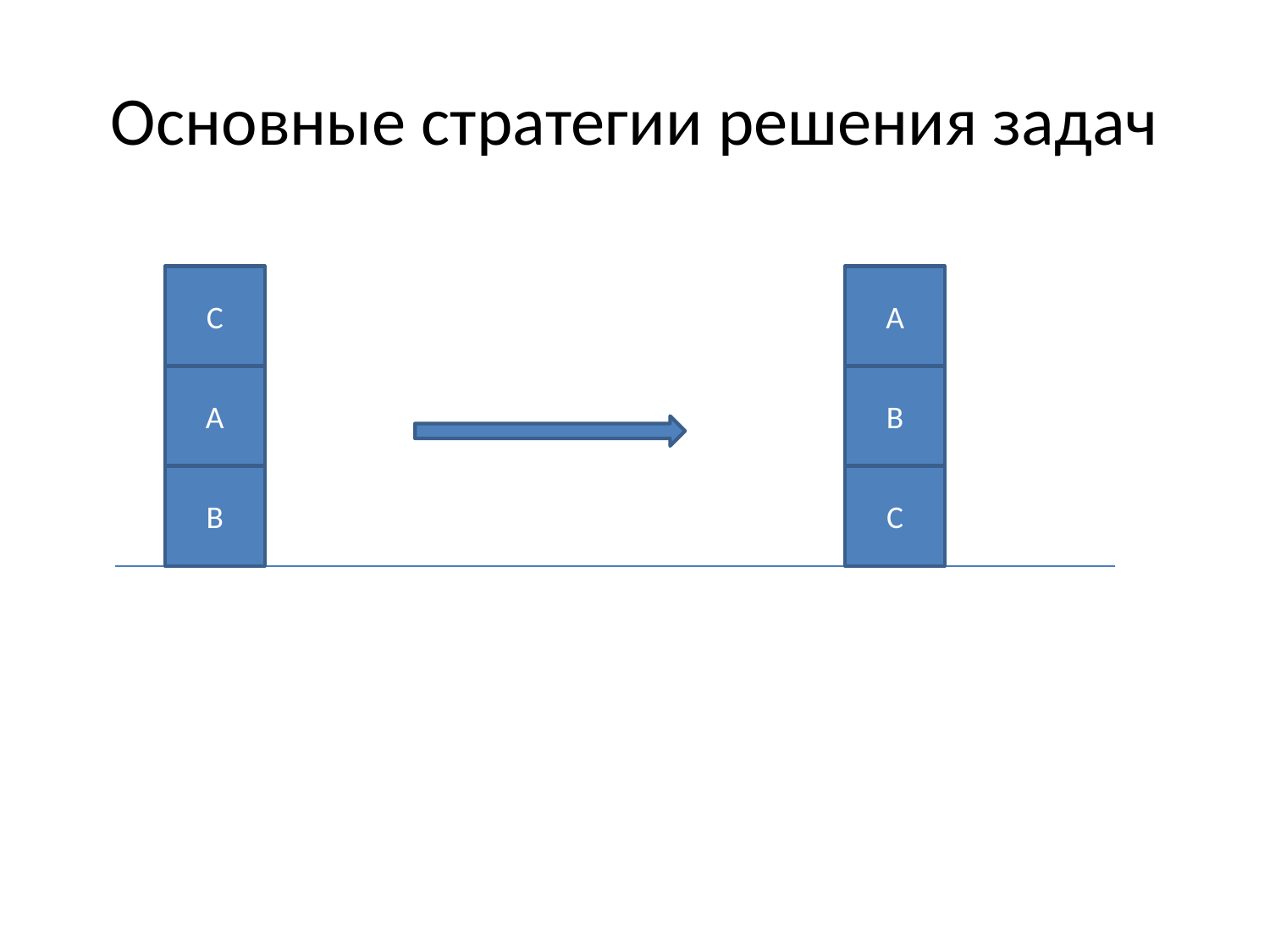

# Основные стратегии решения задач

С
А
А
В

В
С